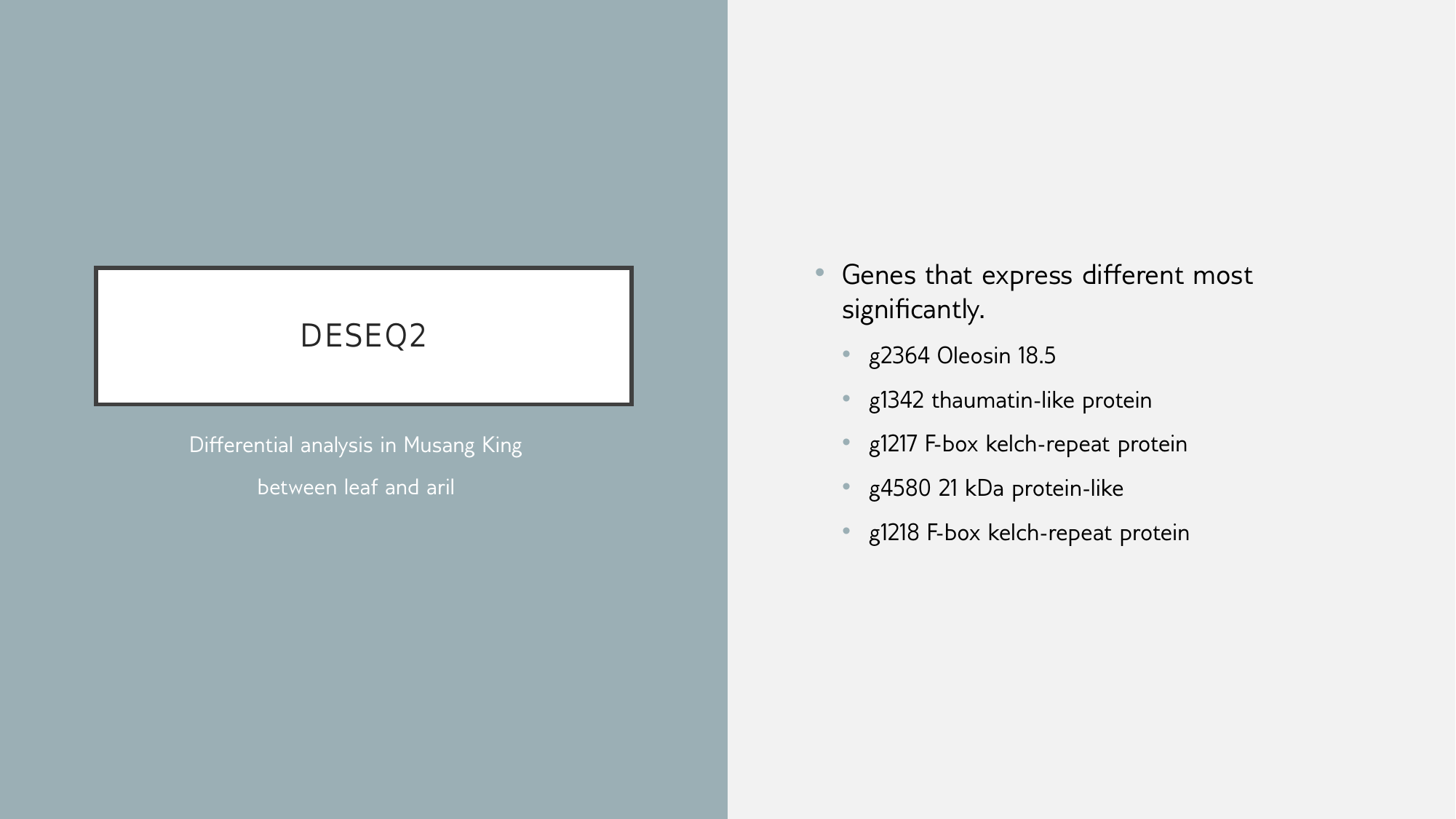

Genes that express different most significantly.
g2364 Oleosin 18.5
g1342 thaumatin-like protein
g1217 F-box kelch-repeat protein
g4580 21 kDa protein-like
g1218 F-box kelch-repeat protein

# DEseq2
Differential analysis in Musang King
between leaf and aril